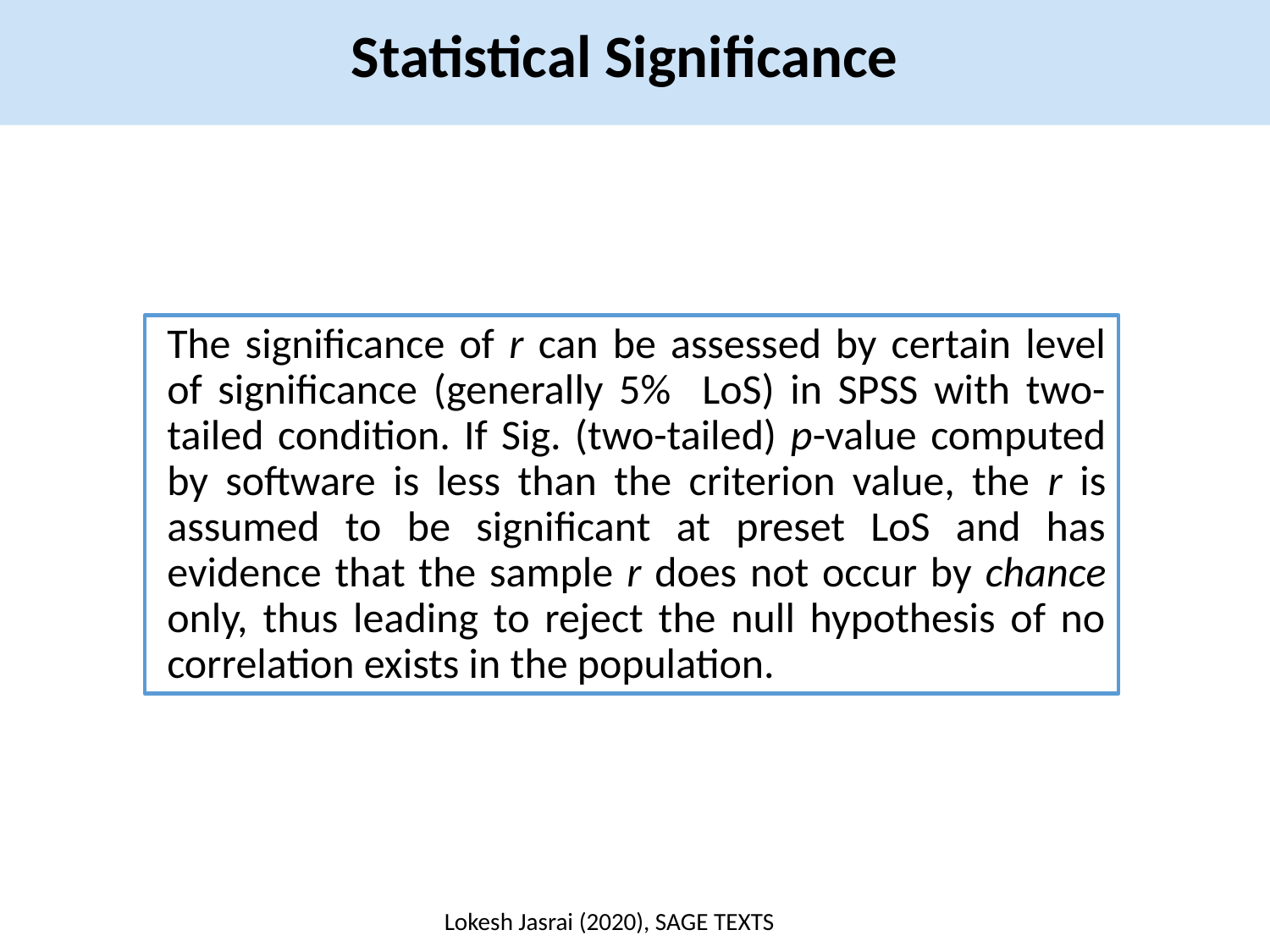

Statistical Significance
The significance of r can be assessed by certain level of significance (generally 5%  LoS) in SPSS with two-tailed condition. If Sig. (two-tailed) p-value computed by software is less than the criterion value, the r is assumed to be significant at preset LoS and has evidence that the sample r does not occur by chance only, thus leading to reject the null hypothesis of no correlation exists in the population.
Lokesh Jasrai (2020), SAGE TEXTS